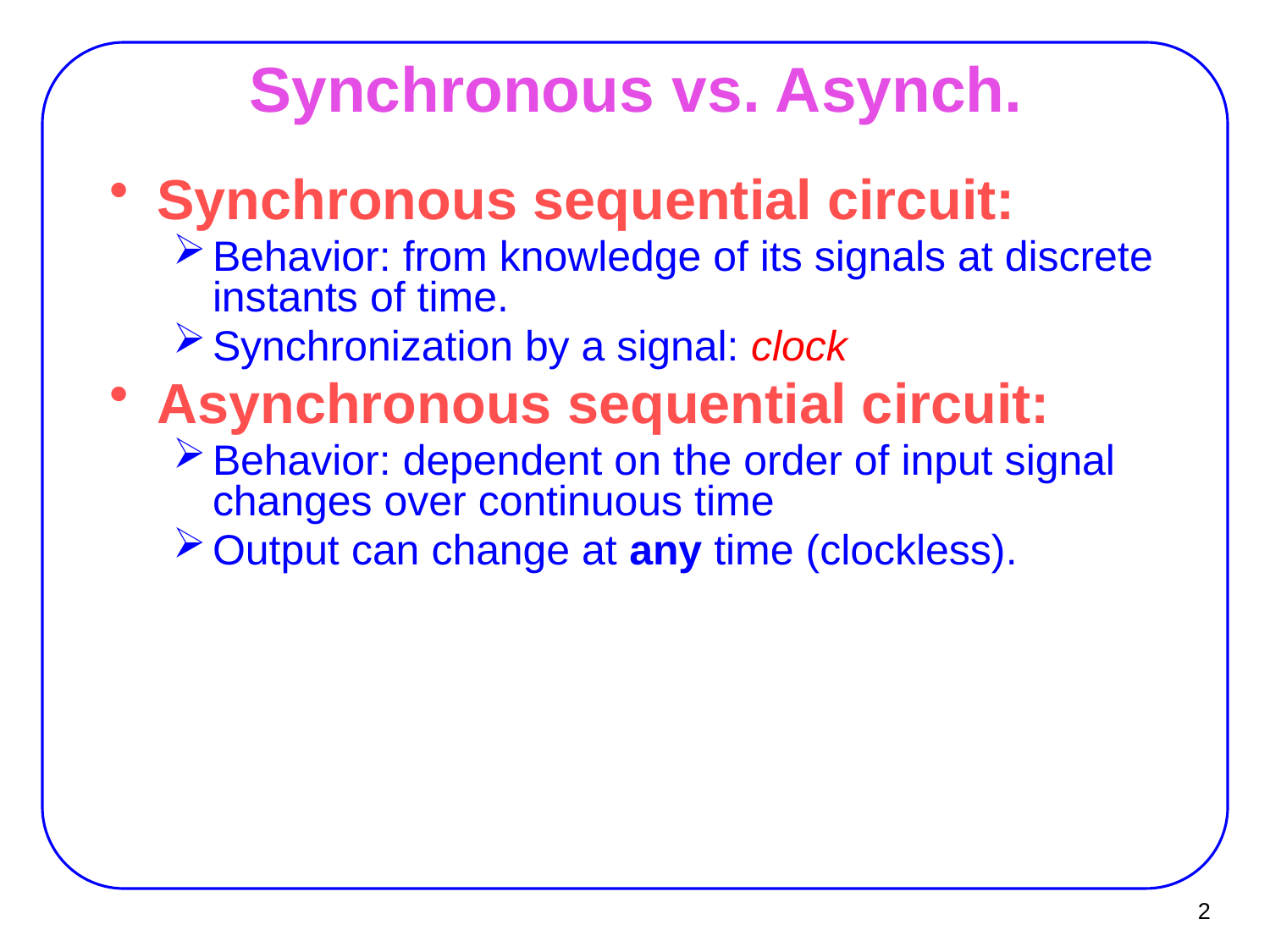

# Synchronous vs. Asynch.
Synchronous sequential circuit:
Behavior: from knowledge of its signals at discrete instants of time.
Synchronization by a signal: clock
Asynchronous sequential circuit:
Behavior: dependent on the order of input signal changes over continuous time
Output can change at any time (clockless).
2